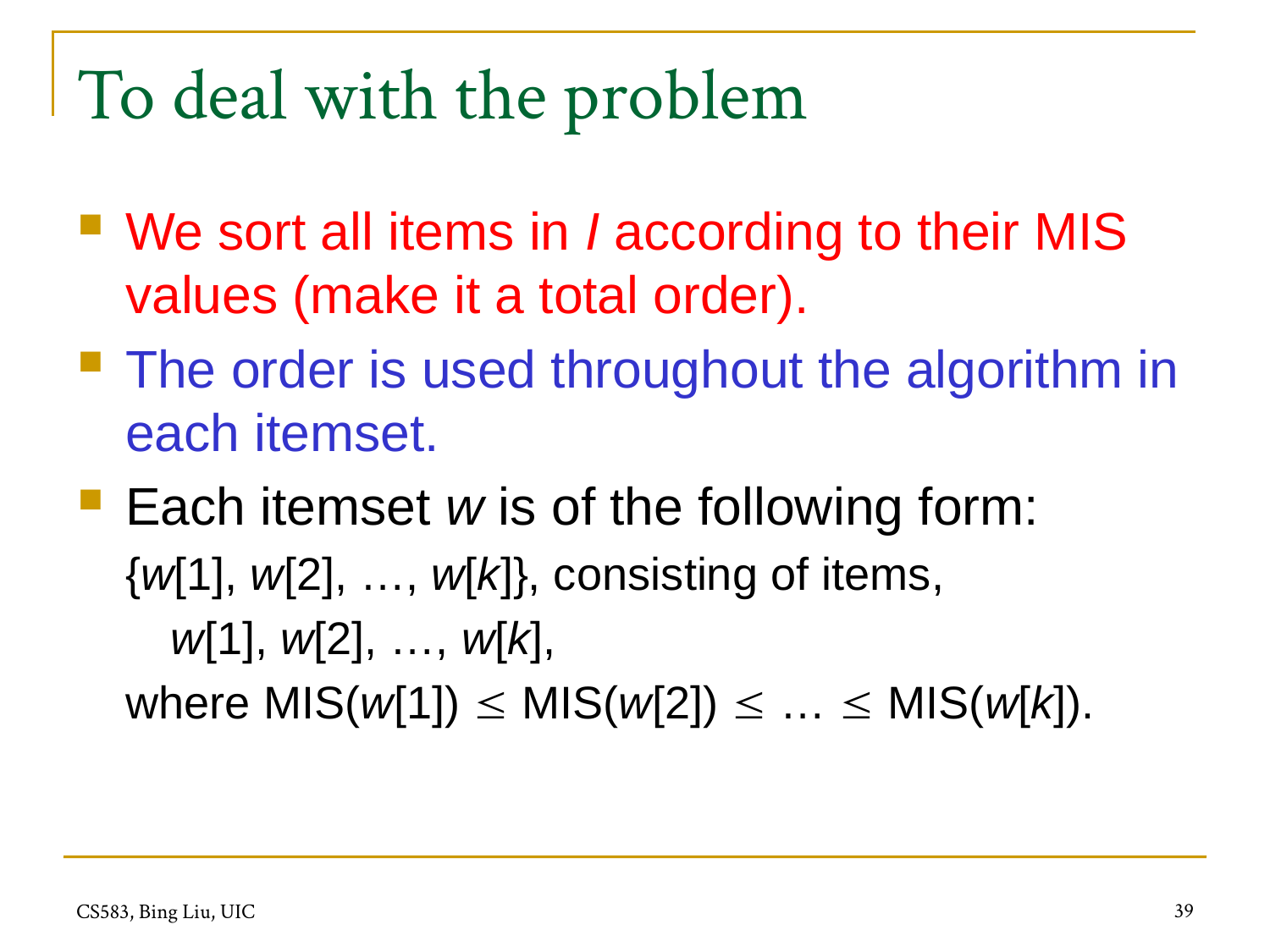

# To deal with the problem
We sort all items in I according to their MIS values (make it a total order).
The order is used throughout the algorithm in each itemset.
Each itemset w is of the following form:
{w[1], w[2], …, w[k]}, consisting of items,
	w[1], w[2], …, w[k],
where MIS(w[1]) ≤ MIS(w[2]) ≤ … ≤ MIS(w[k]).
39
CS583, Bing Liu, UIC